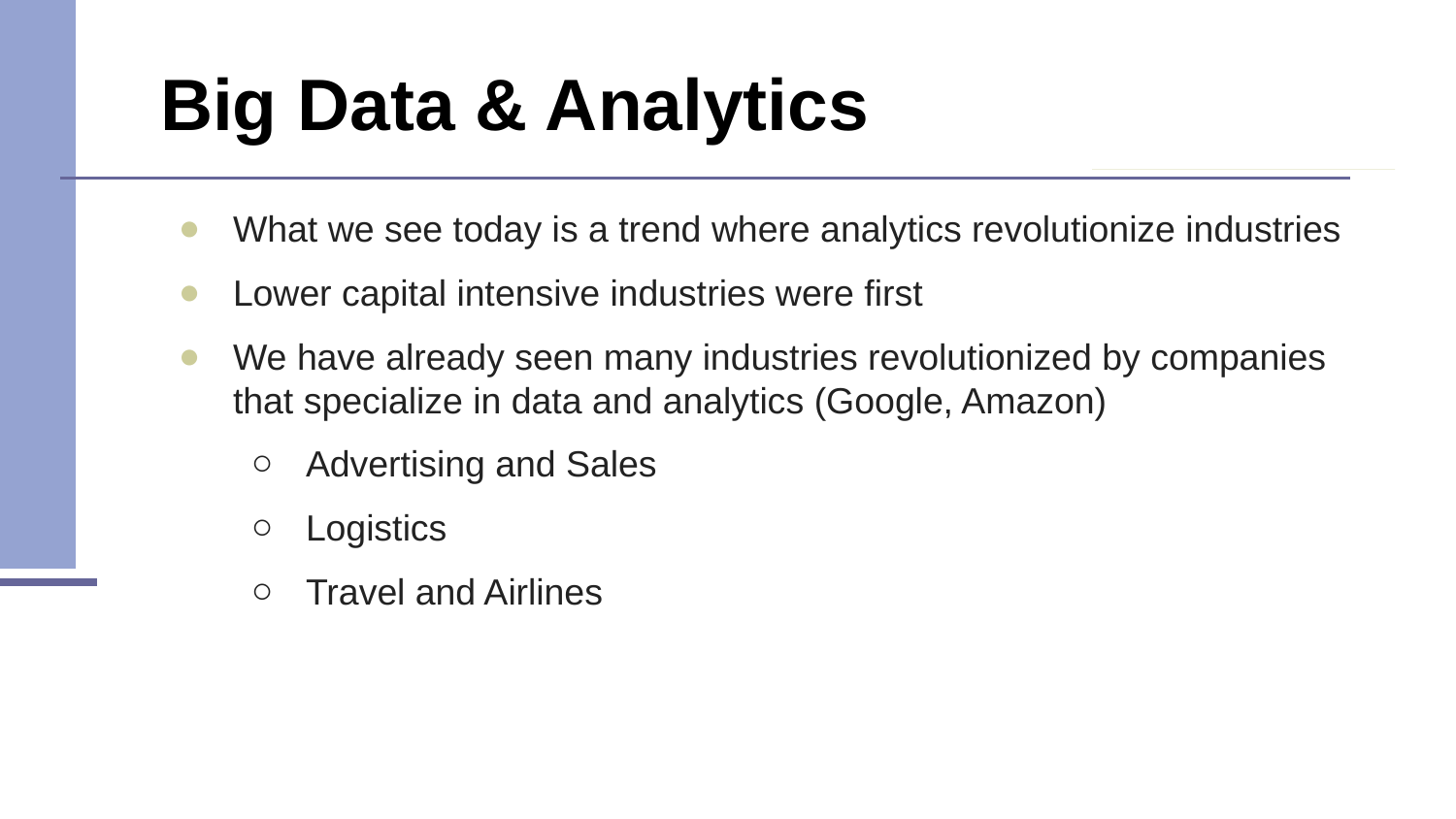

# Big Data & Analytics
What we see today is a trend where analytics revolutionize industries
Lower capital intensive industries were first
We have already seen many industries revolutionized by companies that specialize in data and analytics (Google, Amazon)
Advertising and Sales
Logistics
Travel and Airlines